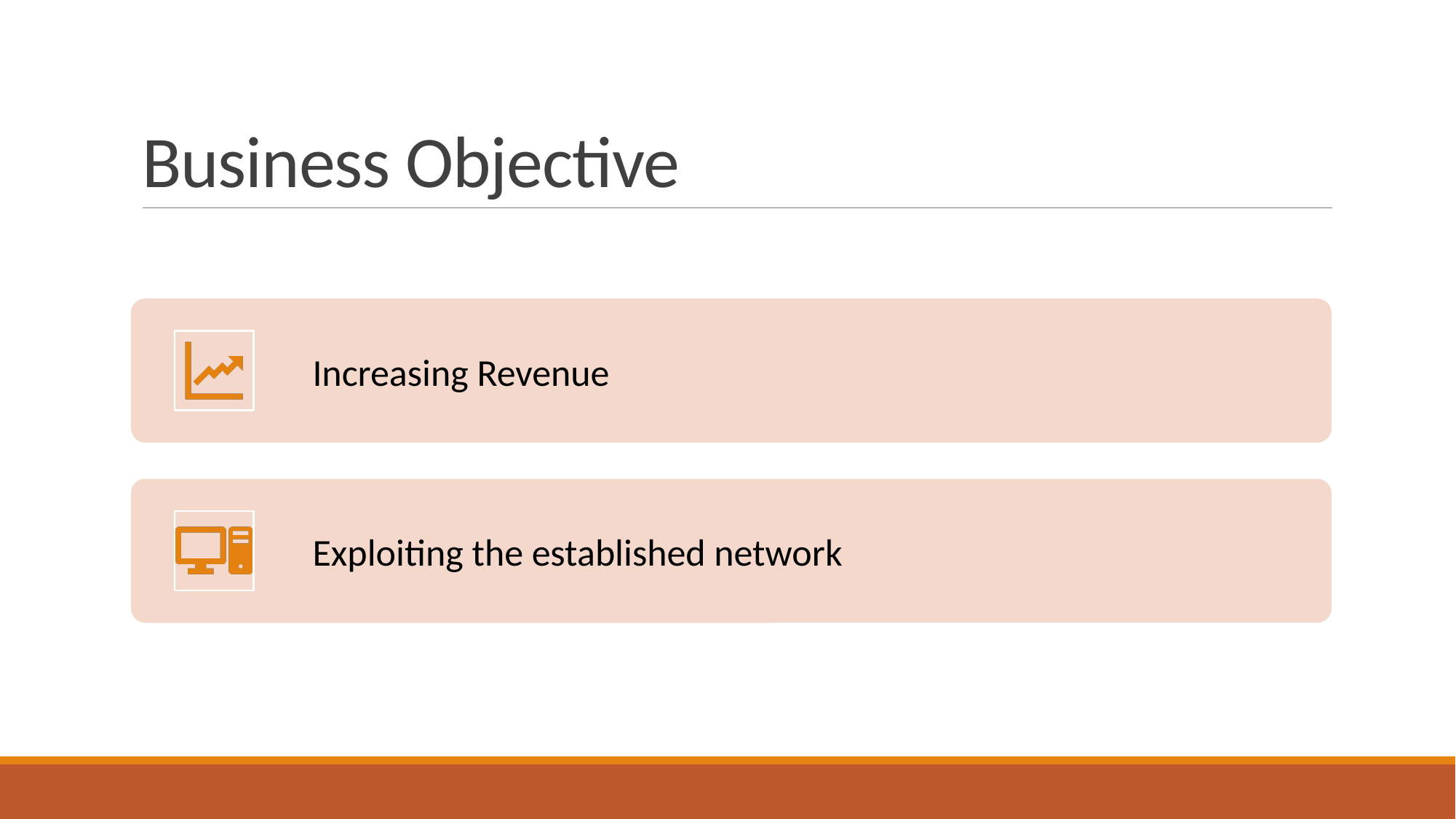

# Business Objective
Increasing Revenue
Exploiting the established network